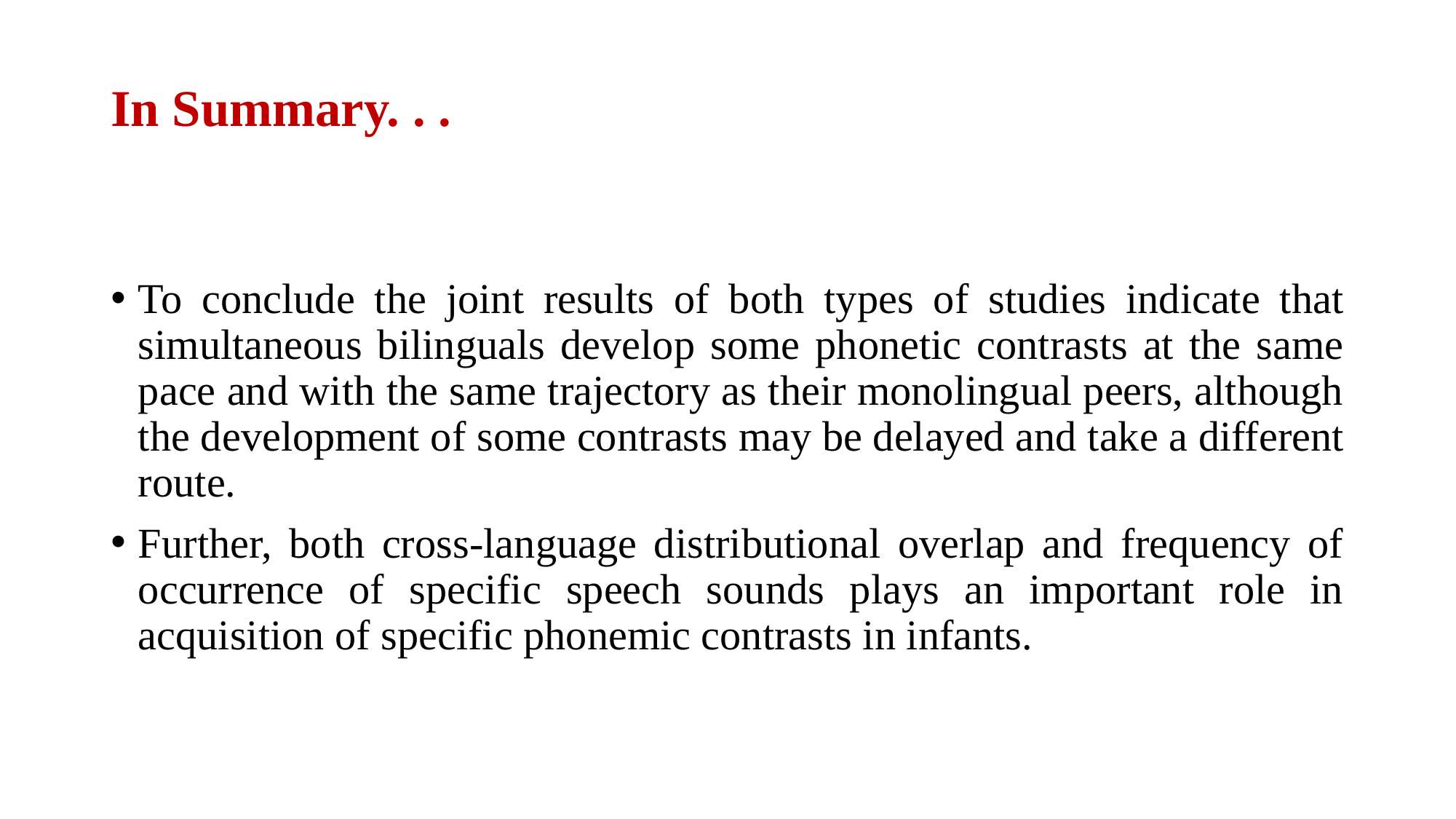

# In Summary. . .

To conclude the joint results of both types of studies indicate that simultaneous bilinguals develop some phonetic contrasts at the same pace and with the same trajectory as their monolingual peers, although the development of some contrasts may be delayed and take a different route.
Further, both cross-language distributional overlap and frequency of occurrence of specific speech sounds plays an important role in acquisition of specific phonemic contrasts in infants.